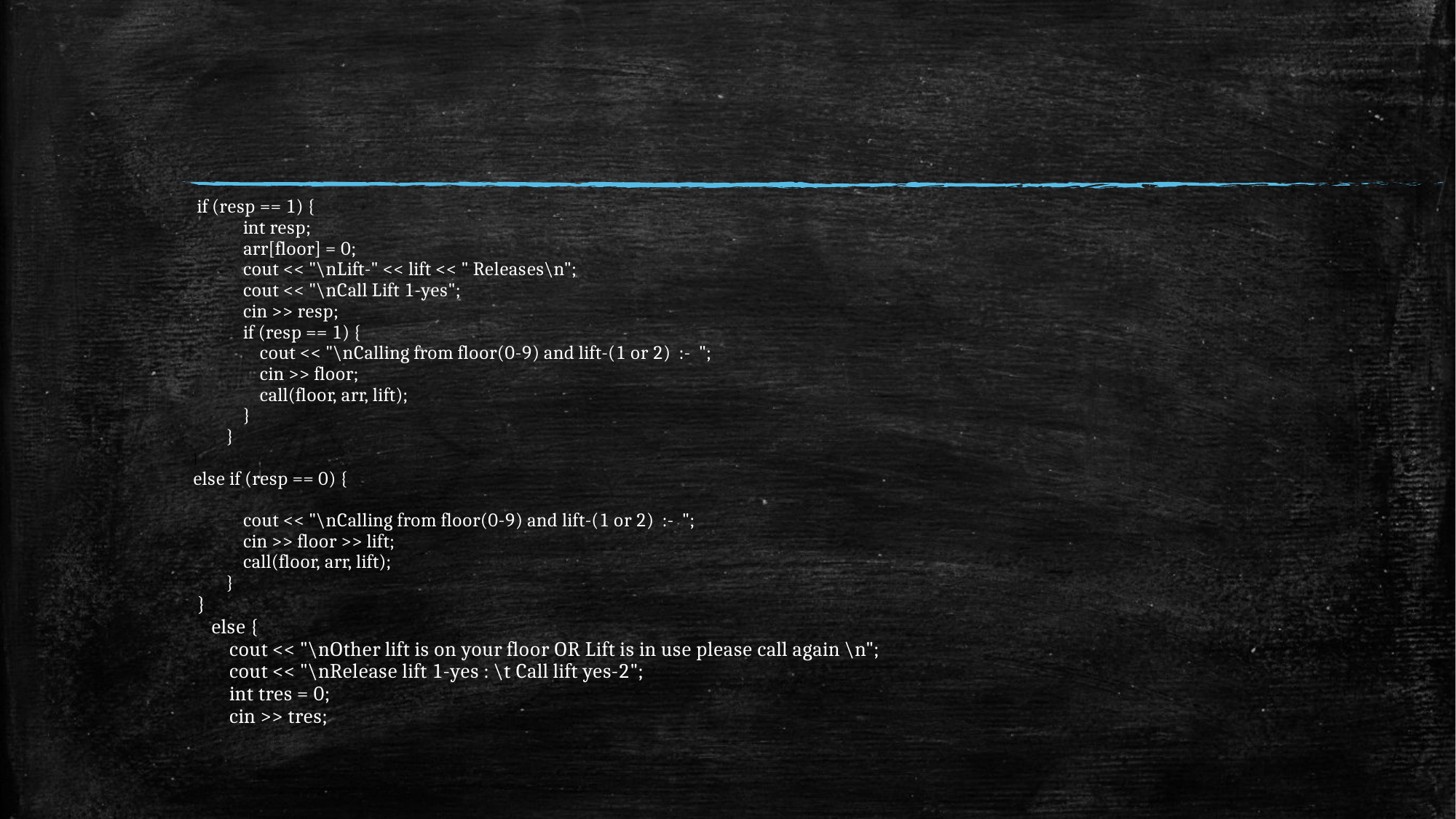

#
 if (resp == 1) {
            int resp;
            arr[floor] = 0;
            cout << "\nLift-" << lift << " Releases\n";
            cout << "\nCall Lift 1-yes";
            cin >> resp;
            if (resp == 1) {
                cout << "\nCalling from floor(0-9) and lift-(1 or 2)  :-  ";
                cin >> floor;
                call(floor, arr, lift);
            }
        }
}
else if (resp == 0) {

            cout << "\nCalling from floor(0-9) and lift-(1 or 2)  :-  ";
            cin >> floor >> lift;
            call(floor, arr, lift);
        }
 }
    else {
        cout << "\nOther lift is on your floor OR Lift is in use please call again \n";
        cout << "\nRelease lift 1-yes : \t Call lift yes-2";
        int tres = 0;
        cin >> tres;